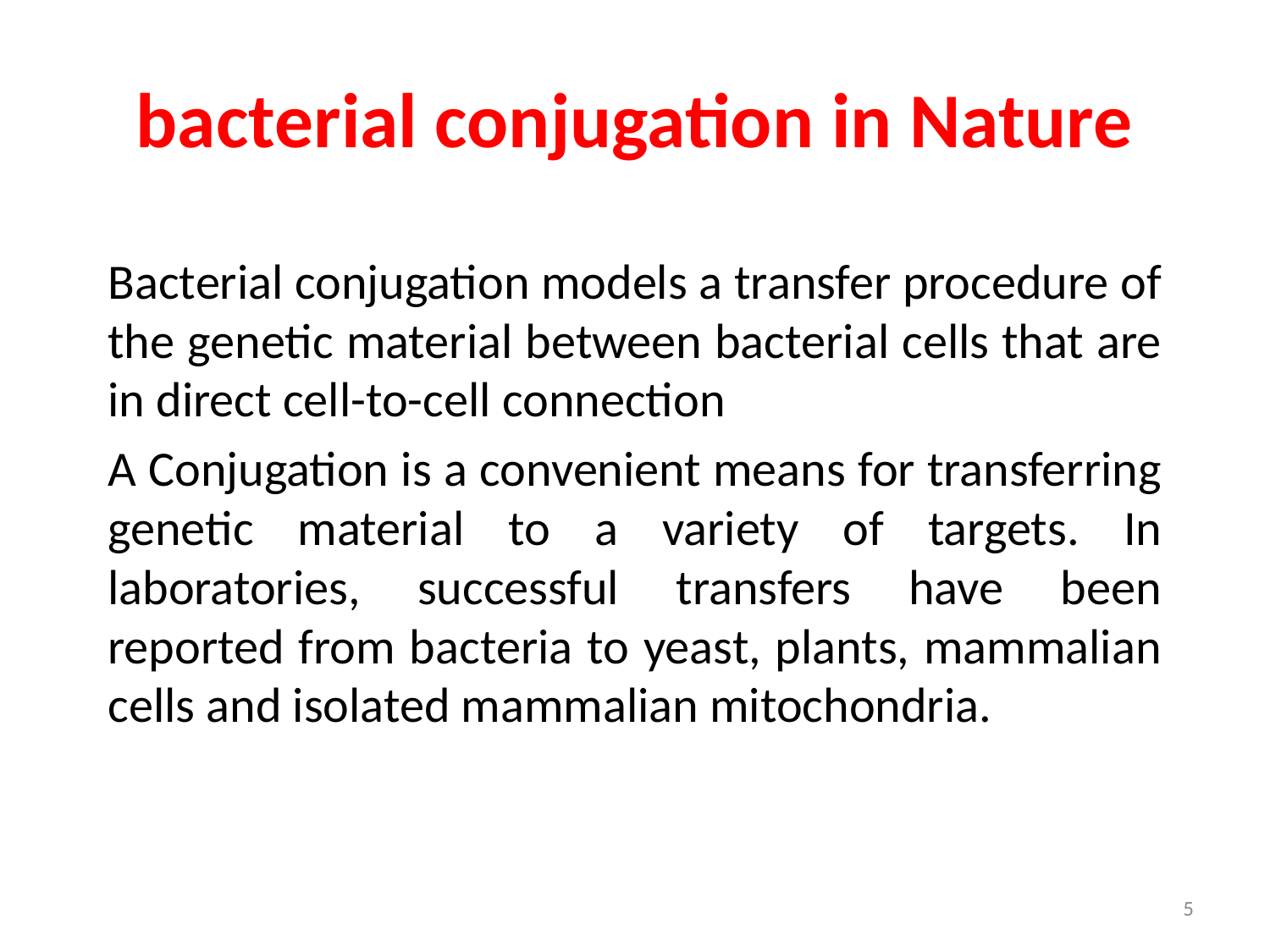

# bacterial conjugation in Nature
Bacterial conjugation models a transfer procedure of the genetic material between bacterial cells that are in direct cell-to-cell connection
A Conjugation is a convenient means for transferring genetic material to a variety of targets. In laboratories, successful transfers have been reported from bacteria to yeast, plants, mammalian cells and isolated mammalian mitochondria.
5